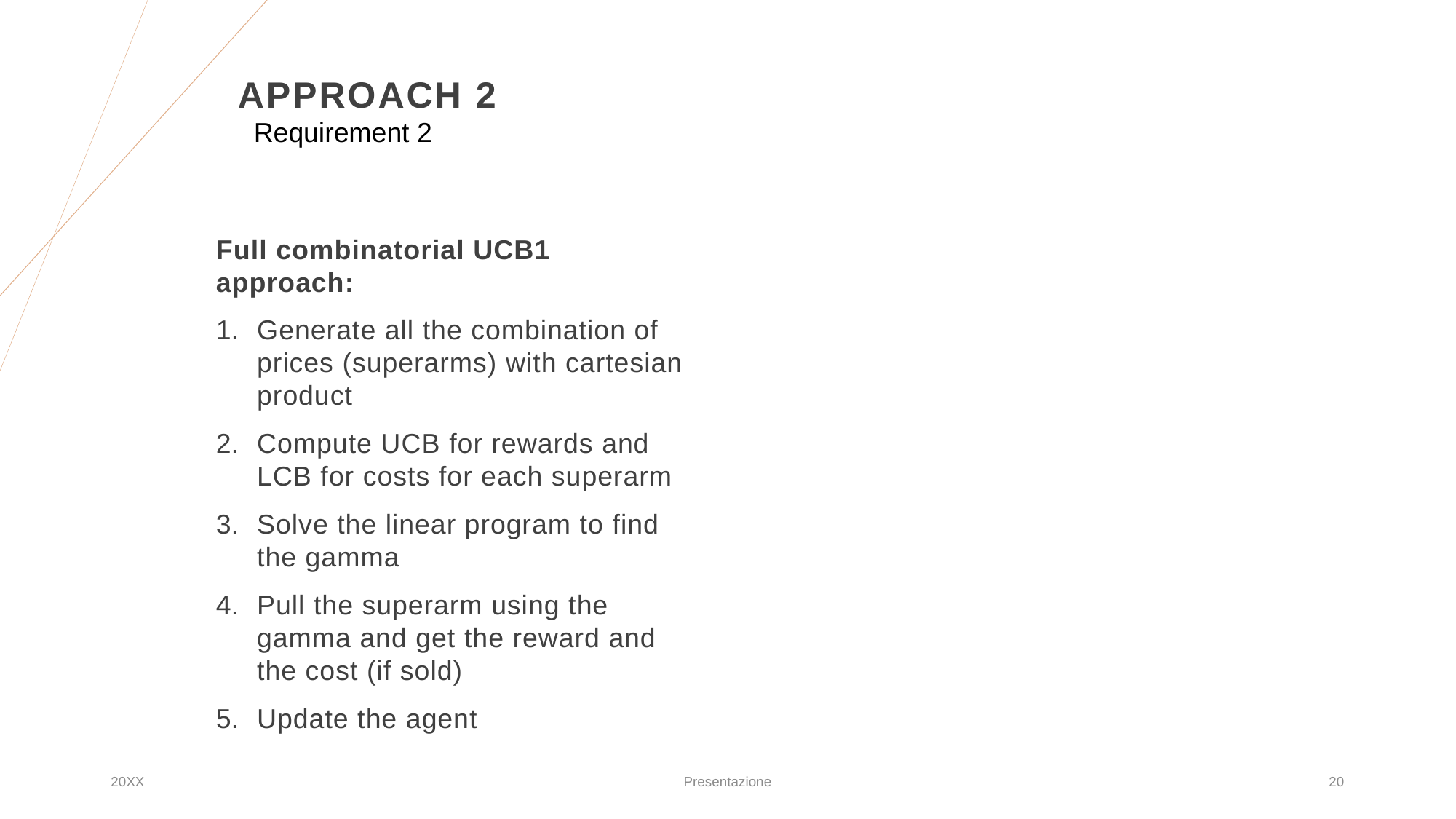

# Approach 2
Requirement 2
Full combinatorial UCB1 approach:
Generate all the combination of prices (superarms) with cartesian product
Compute UCB for rewards and LCB for costs for each superarm
Solve the linear program to find the gamma
Pull the superarm using the gamma and get the reward and the cost (if sold)
Update the agent
20XX
Presentazione
20